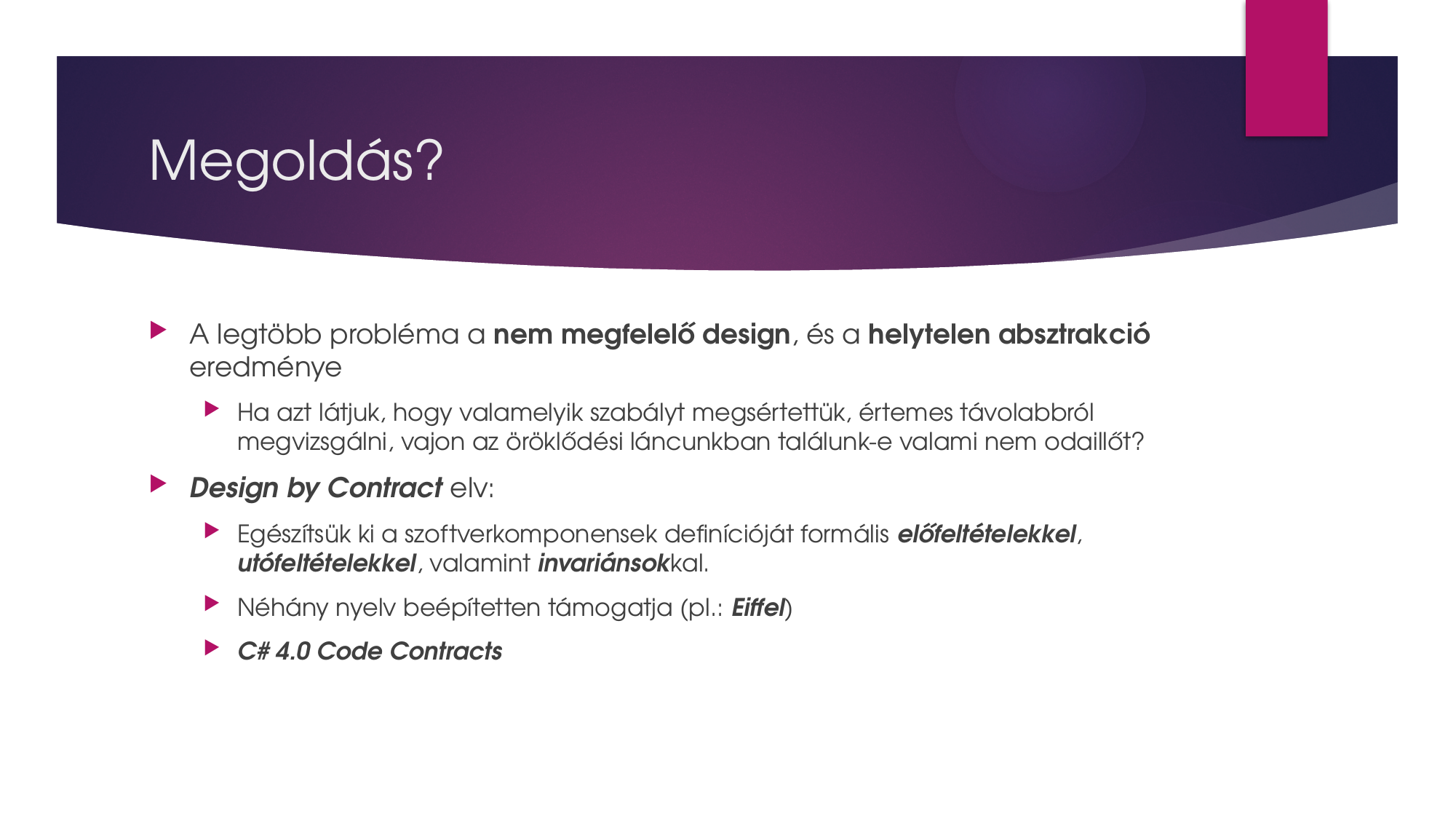

# Megoldás?
A legtöbb probléma a nem megfelelő design, és a helytelen absztrakció eredménye
Ha azt látjuk, hogy valamelyik szabályt megsértettük, értemes távolabbról megvizsgálni, vajon az öröklődési láncunkban találunk-e valami nem odaillőt?
Design by Contract elv:
Egészítsük ki a szoftverkomponensek definícióját formális előfeltételekkel, utófeltételekkel, valamint invariánsokkal.
Néhány nyelv beépítetten támogatja (pl.: Eiffel)
C# 4.0 Code Contracts